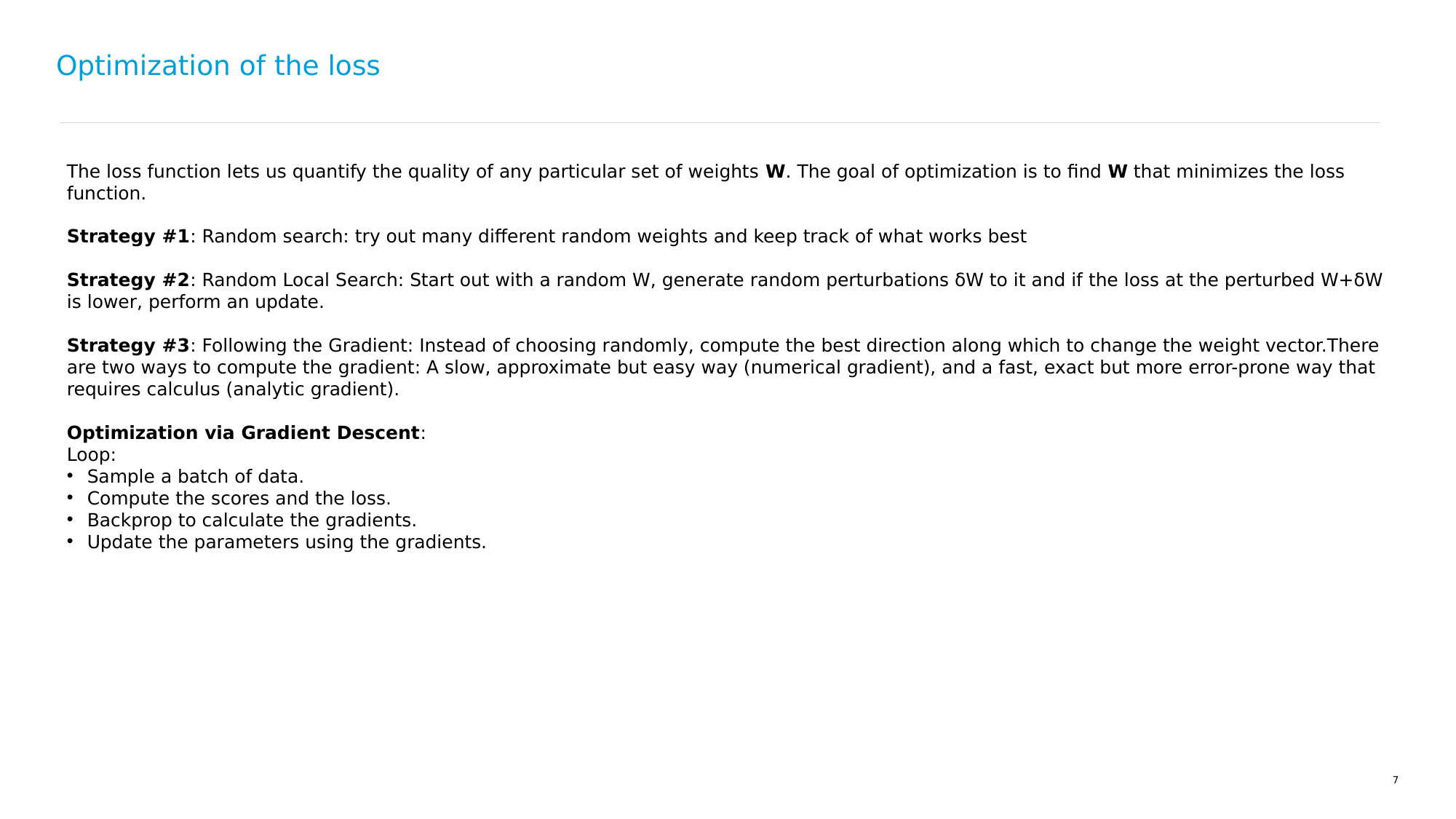

# Optimization of the loss
The loss function lets us quantify the quality of any particular set of weights W. The goal of optimization is to find W that minimizes the loss function.

Strategy #1: Random search: try out many different random weights and keep track of what works best

Strategy #2: Random Local Search: Start out with a random W, generate random perturbations δW to it and if the loss at the perturbed W+δW is lower, perform an update.

Strategy #3: Following the Gradient: Instead of choosing randomly, compute the best direction along which to change the weight vector.There are two ways to compute the gradient: A slow, approximate but easy way (numerical gradient), and a fast, exact but more error-prone way that requires calculus (analytic gradient).

Optimization via Gradient Descent:
Loop:
Sample a batch of data.
Compute the scores and the loss.
Backprop to calculate the gradients.
Update the parameters using the gradients.